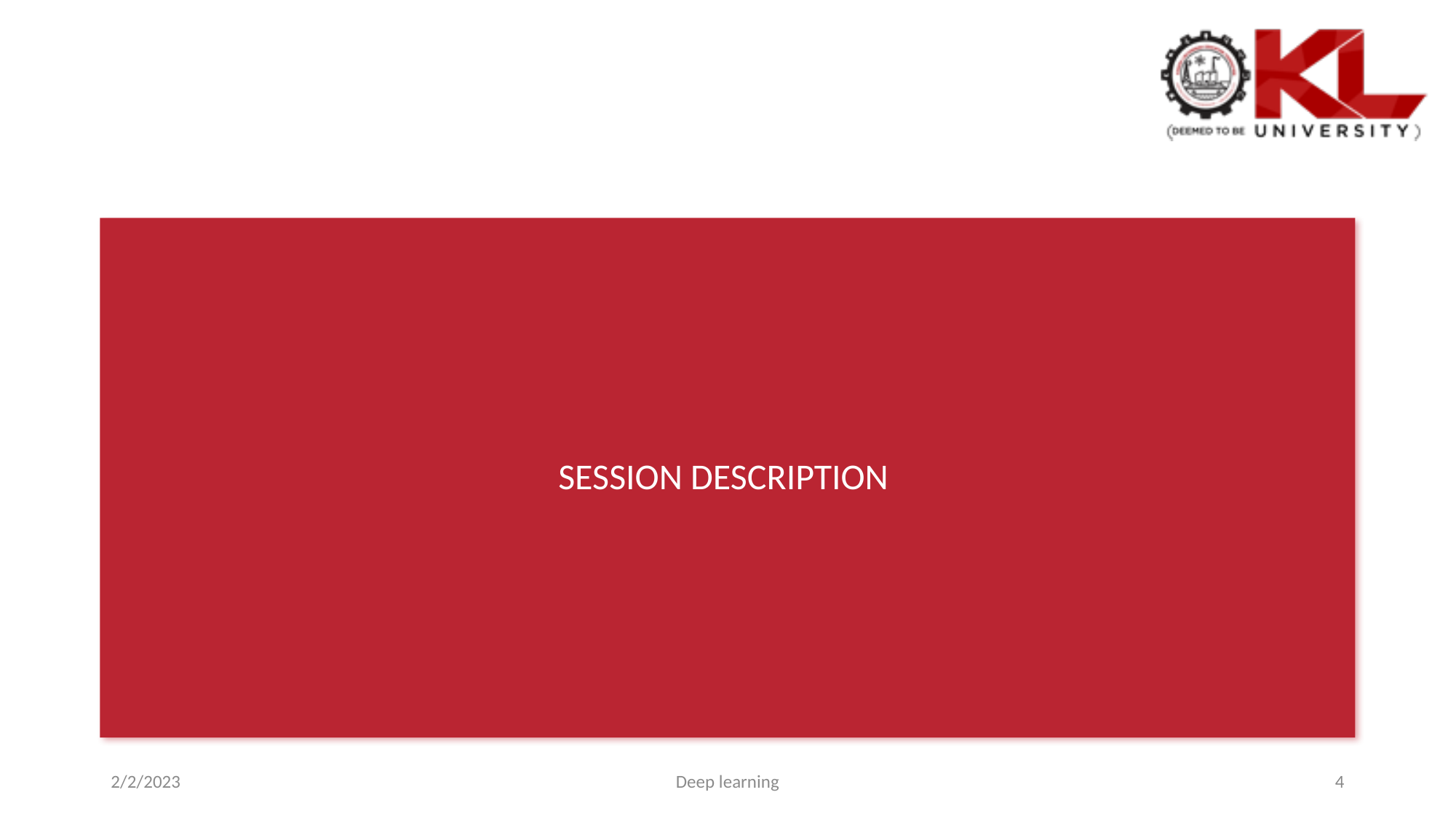

#
SESSION DESCRIPTION
2/2/2023
Deep learning
4